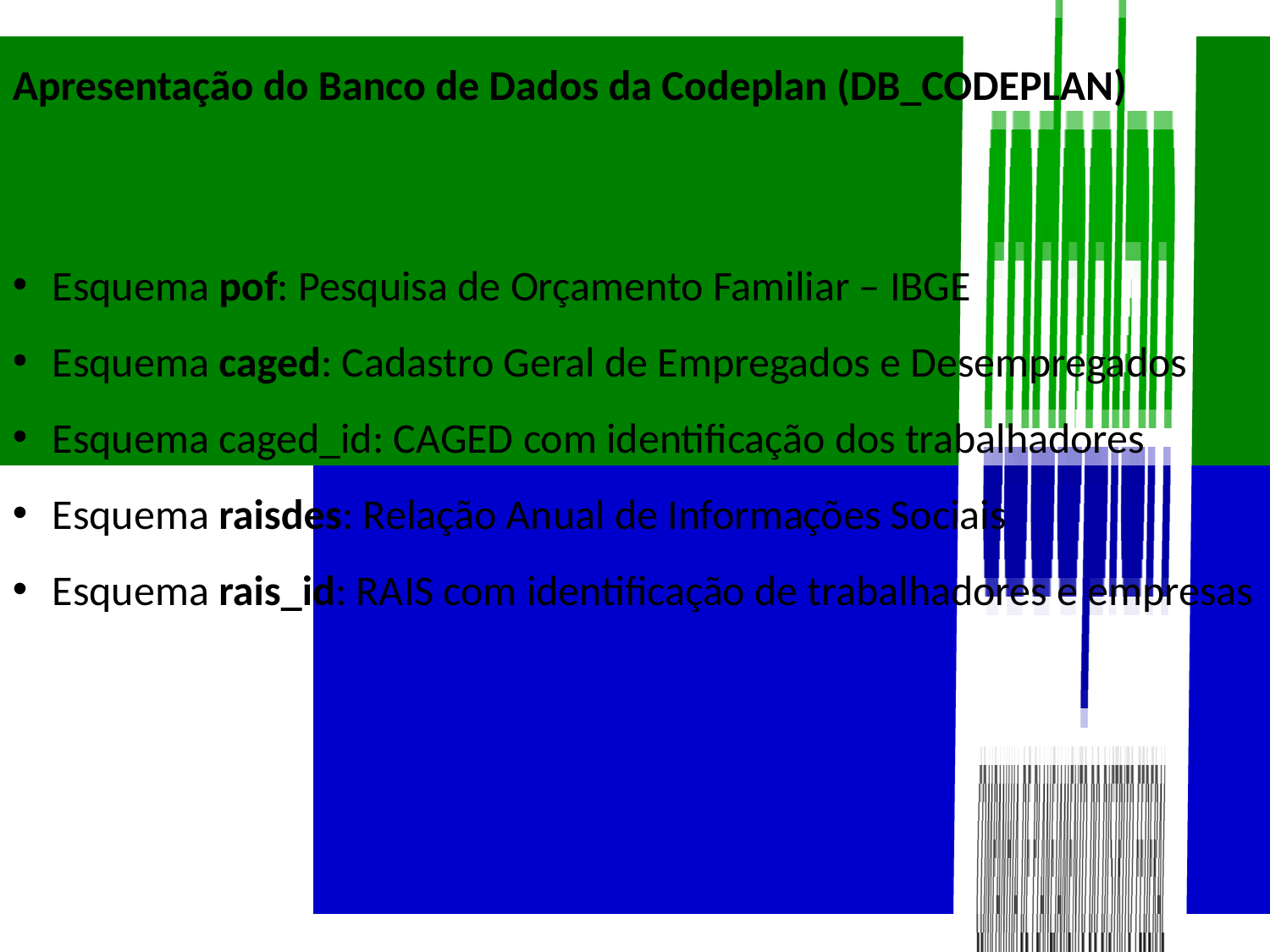

Apresentação do Banco de Dados da Codeplan (DB_CODEPLAN)

Esquema pof: Pesquisa de Orçamento Familiar – IBGE
Esquema caged: Cadastro Geral de Empregados e Desempregados
Esquema caged_id: CAGED com identificação dos trabalhadores
Esquema raisdes: Relação Anual de Informações Sociais
Esquema rais_id: RAIS com identificação de trabalhadores e empresas